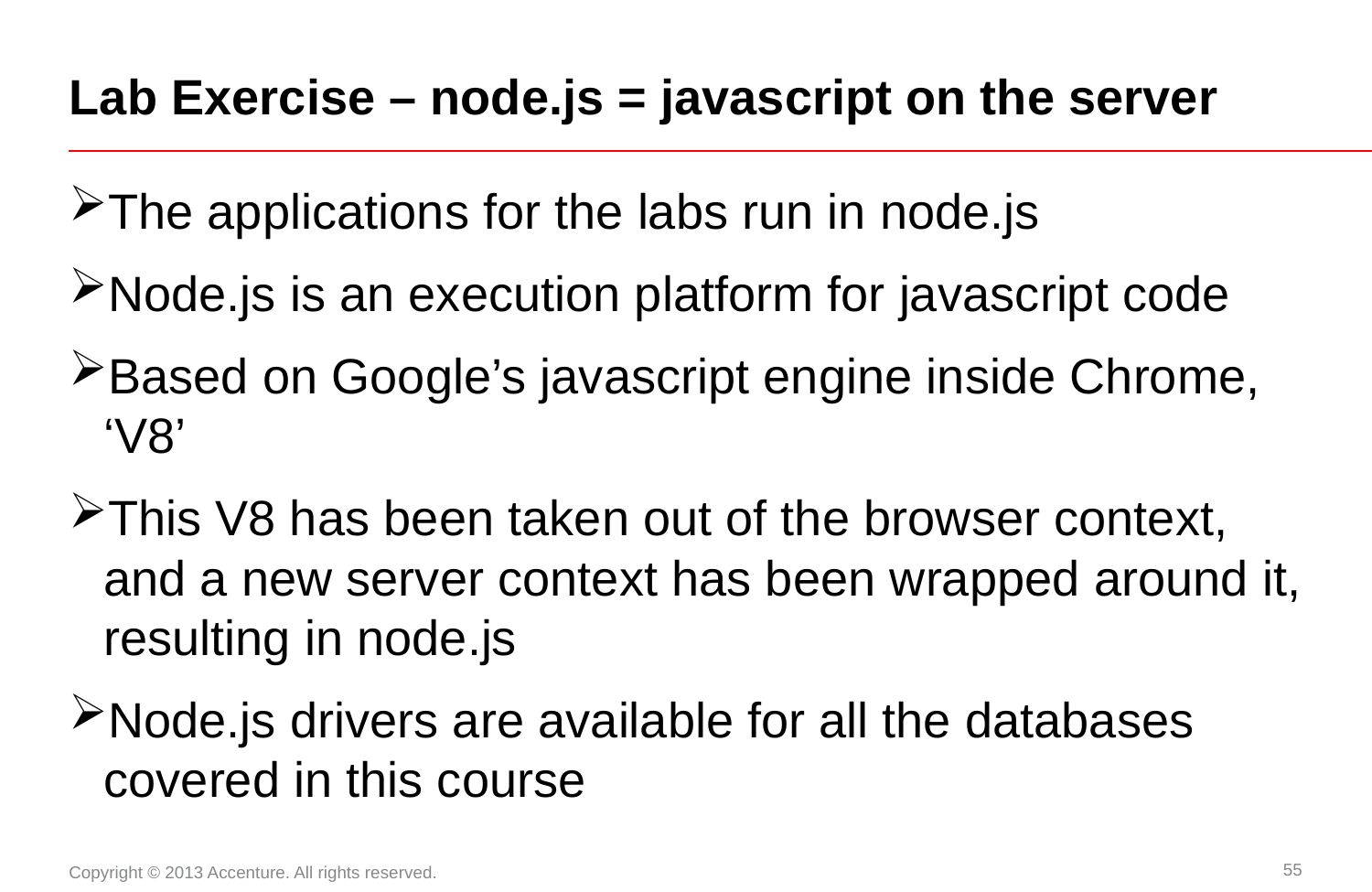

# Lab Exercise – node.js = javascript on the server
The applications for the labs run in node.js
Node.js is an execution platform for javascript code
Based on Google’s javascript engine inside Chrome, ‘V8’
This V8 has been taken out of the browser context, and a new server context has been wrapped around it, resulting in node.js
Node.js drivers are available for all the databases covered in this course